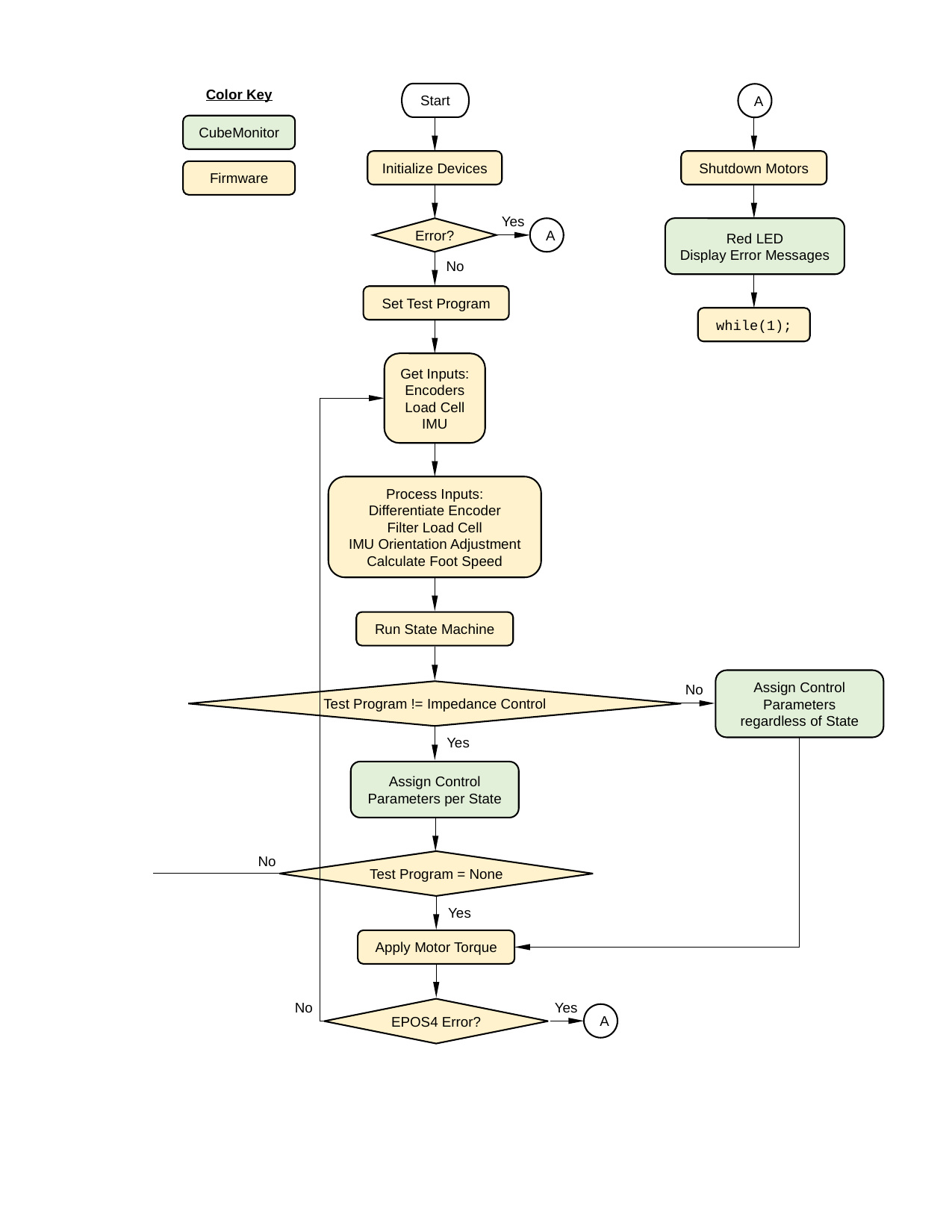

Color Key
Start
A
CubeMonitor
Initialize Devices
Shutdown Motors
Firmware
Yes
Error?
A
Red LED
Display Error Messages
No
Set Test Program
while(1);
Get Inputs:
Encoders
Load Cell
IMU
Process Inputs:
Differentiate Encoder
Filter Load Cell
IMU Orientation Adjustment
Calculate Foot Speed
Run State Machine
Assign Control Parameters regardless of State
No
Test Program != Impedance Control
Yes
Assign Control Parameters per State
No
Test Program = None
Yes
Apply Motor Torque
Yes
No
EPOS4 Error?
A